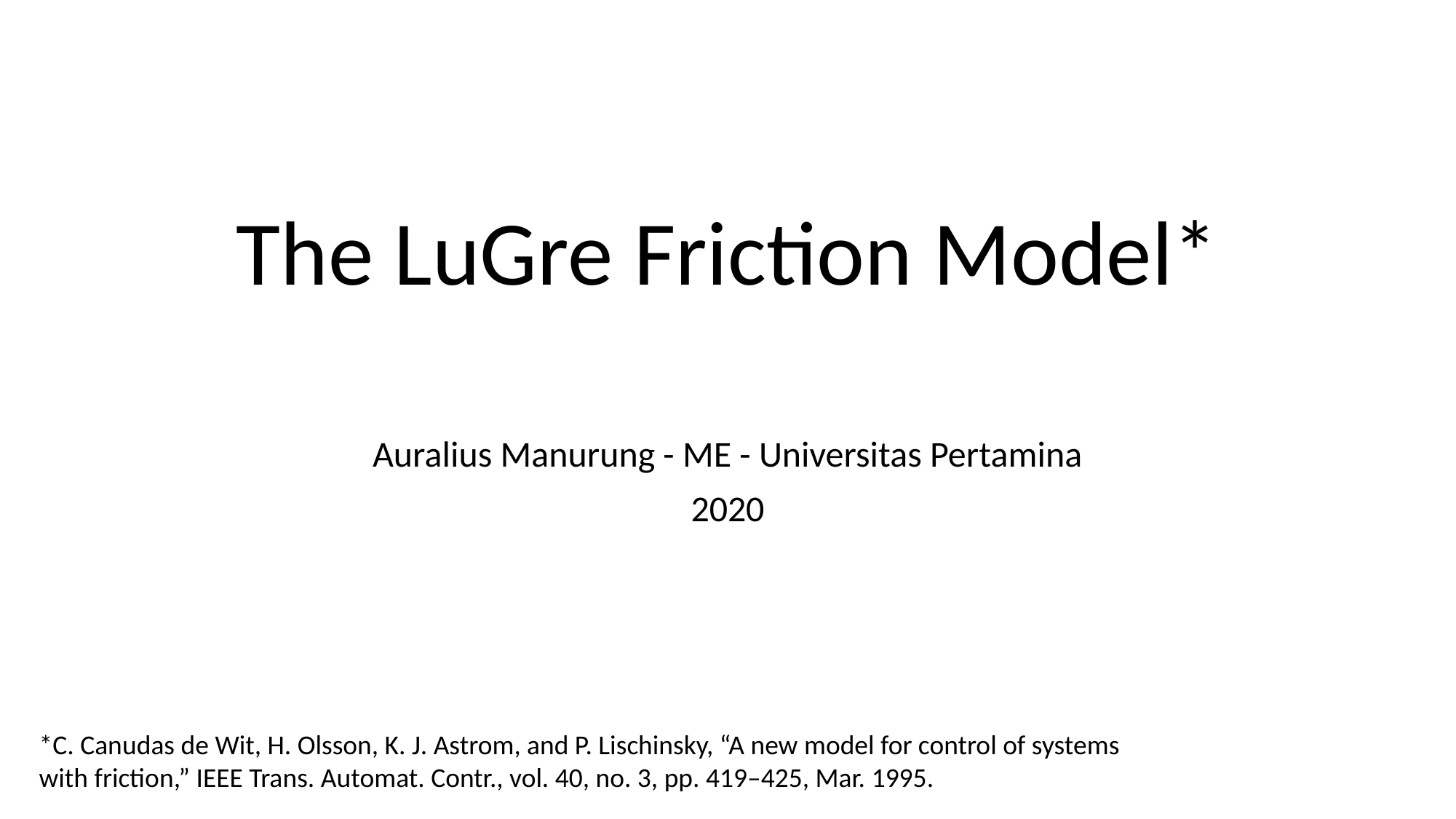

# The LuGre Friction Model*
Auralius Manurung - ME - Universitas Pertamina
2020
*C. Canudas de Wit, H. Olsson, K. J. Astrom, and P. Lischinsky, “A new model for control of systems with friction,” IEEE Trans. Automat. Contr., vol. 40, no. 3, pp. 419–425, Mar. 1995.